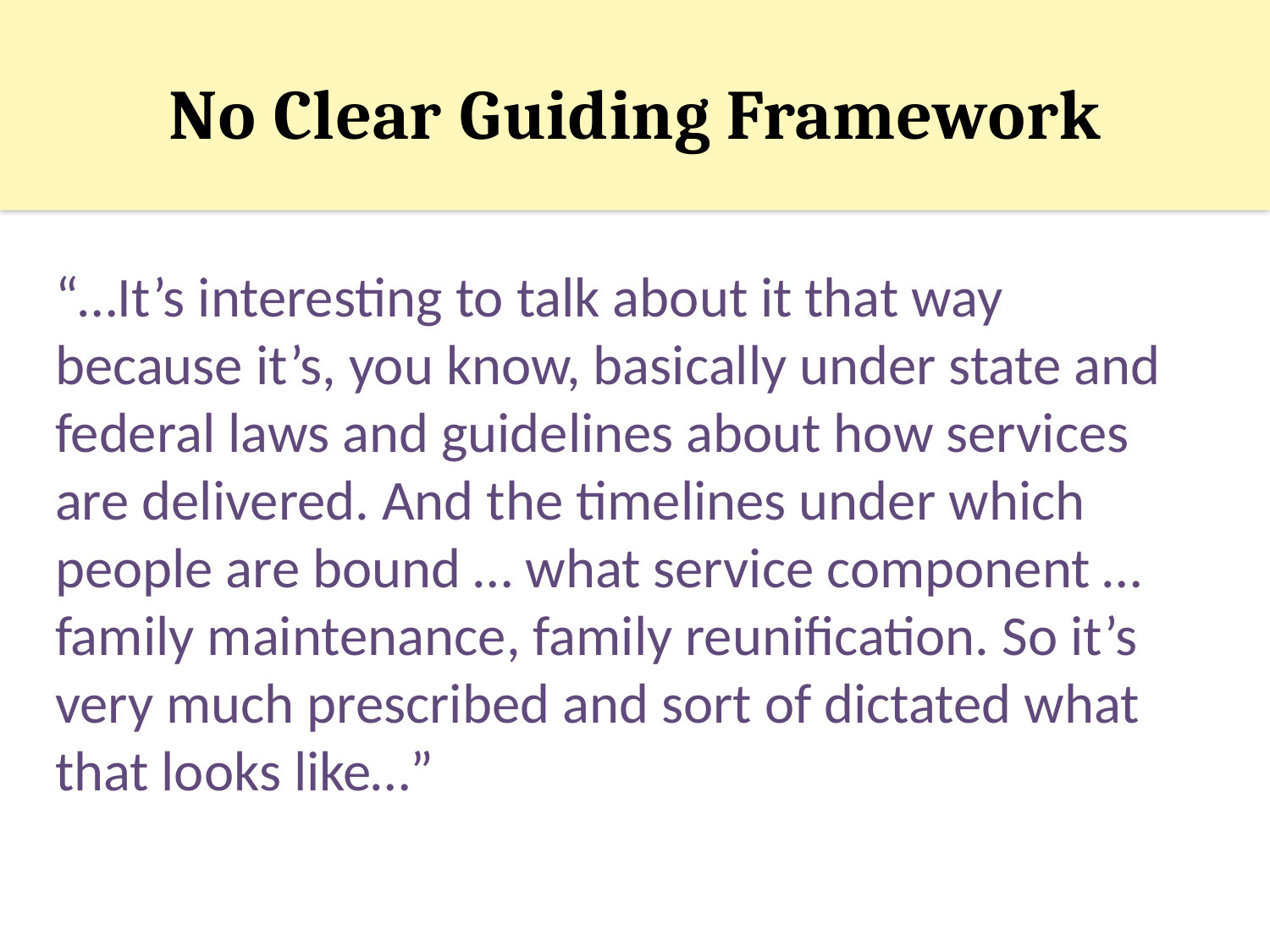

# No Clear Guiding Framework
“…It’s interesting to talk about it that way because it’s, you know, basically under state and federal laws and guidelines about how services are delivered. And the timelines under which people are bound … what service component … family maintenance, family reunification. So it’s very much prescribed and sort of dictated what that looks like…”